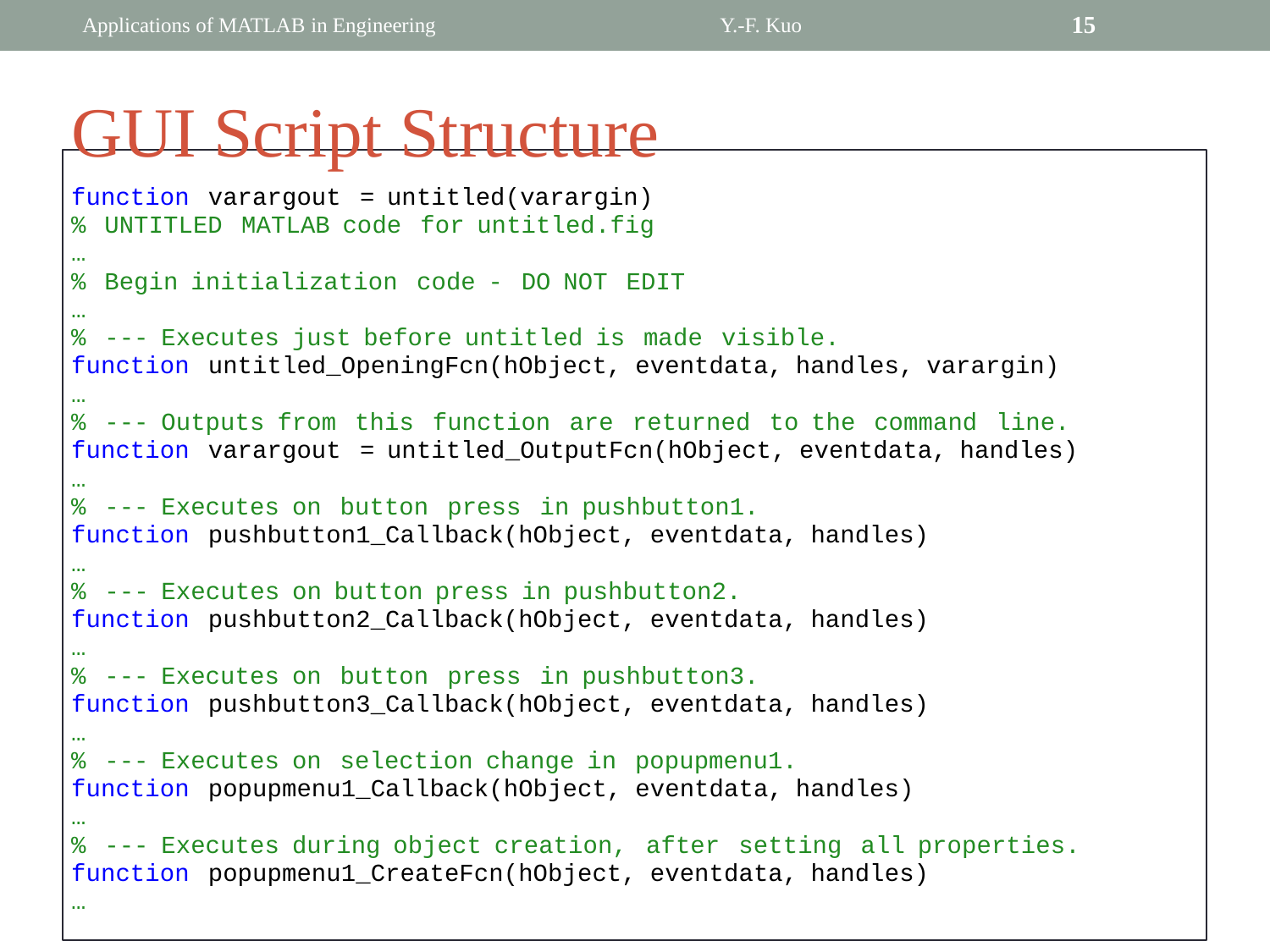

Applications of MATLAB in Engineering
Y.-F. Kuo
15

GUI Script Structure
function   varargout   =  untitled(varargin)
%   UNTITLED   MATLAB  code   for  untitled.fig
…
%   Begin  initialization   code  -   DO  NOT   EDIT
…
%   ---  Executes  just  before  untitled  is   made   visible.
function   untitled_OpeningFcn(hObject,  eventdata,  handles,  varargin)
…
%   ---  Outputs  from   this   function   are   returned   to  the   command   line.
function   varargout   =  untitled_OutputFcn(hObject,  eventdata,  handles)
…
%   ---  Executes  on   button   press   in  pushbutton1.
function   pushbutton1_Callback(hObject,  eventdata,  handles)
…
%   ---  Executes  on  button  press  in  pushbutton2.
function   pushbutton2_Callback(hObject,  eventdata,  handles)
…
%   ---  Executes  on   button   press   in  pushbutton3.
function   pushbutton3_Callback(hObject,  eventdata,  handles)
…
%   ---  Executes  on   selection  change  in   popupmenu1.
function   popupmenu1_Callback(hObject,  eventdata,  handles)
…
%   ---  Executes  during  object  creation,   after   setting   all  properties.
function   popupmenu1_CreateFcn(hObject,  eventdata,  handles)
…